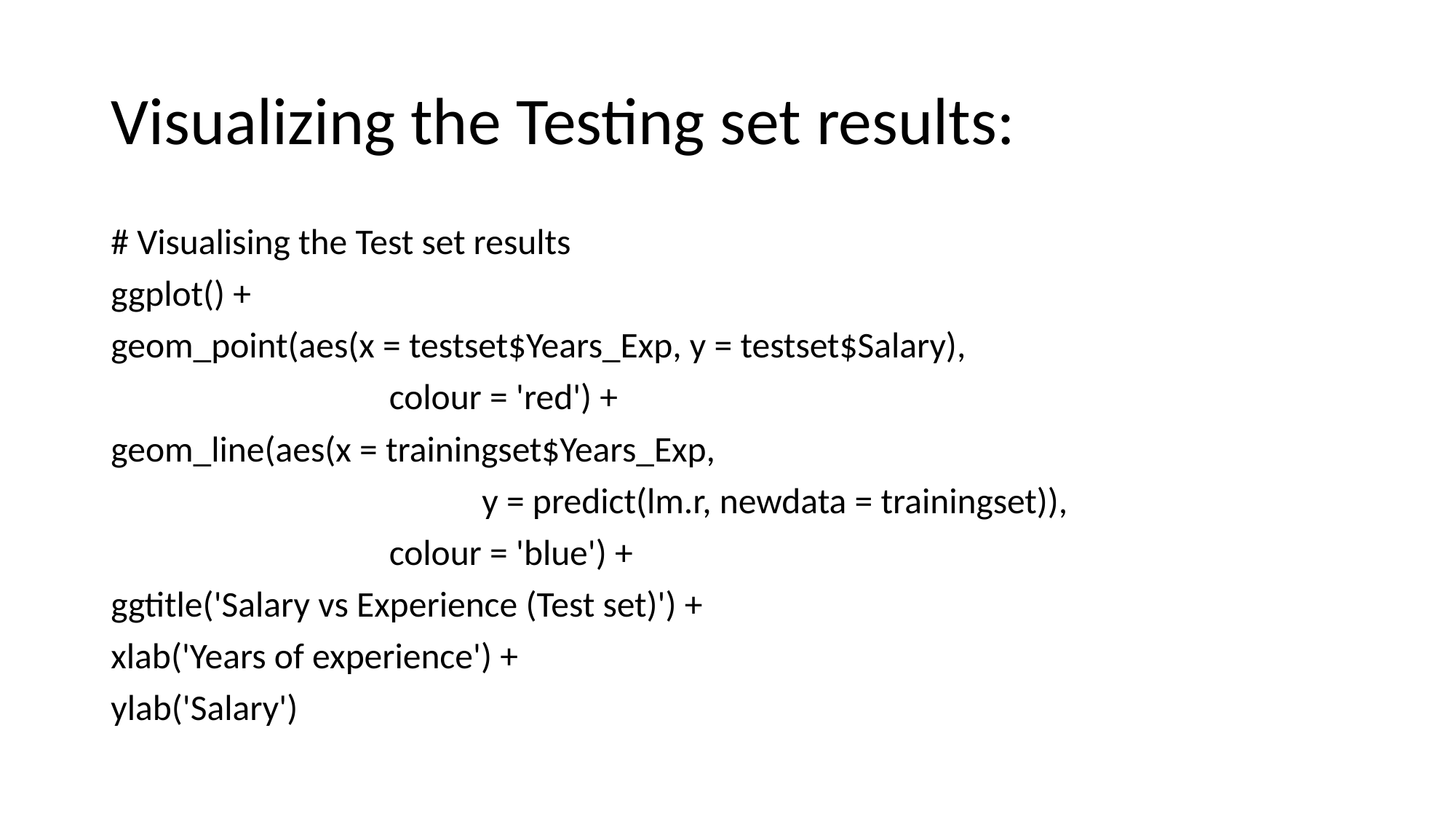

# Visualizing the Testing set results:
# Visualising the Test set results
ggplot() +
geom_point(aes(x = testset$Years_Exp, y = testset$Salary),
			colour = 'red') +
geom_line(aes(x = trainingset$Years_Exp,
				y = predict(lm.r, newdata = trainingset)),
			colour = 'blue') +
ggtitle('Salary vs Experience (Test set)') +
xlab('Years of experience') +
ylab('Salary')